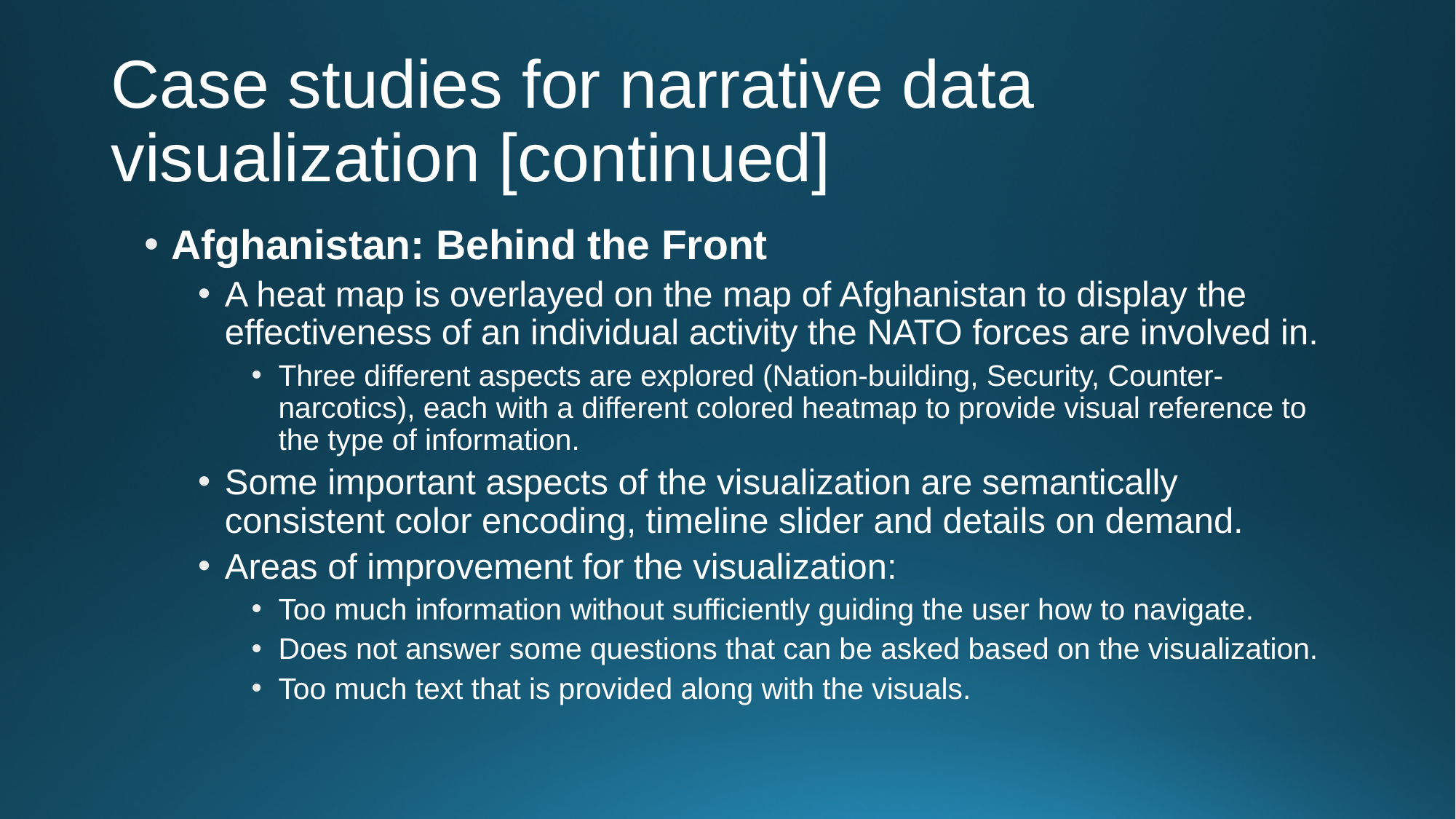

# Case studies for narrative data visualization [continued]
Afghanistan: Behind the Front
A heat map is overlayed on the map of Afghanistan to display the effectiveness of an individual activity the NATO forces are involved in.
Three different aspects are explored (Nation-building, Security, Counter-narcotics), each with a different colored heatmap to provide visual reference to the type of information.
Some important aspects of the visualization are semantically consistent color encoding, timeline slider and details on demand.
Areas of improvement for the visualization:
Too much information without sufficiently guiding the user how to navigate.
Does not answer some questions that can be asked based on the visualization.
Too much text that is provided along with the visuals.